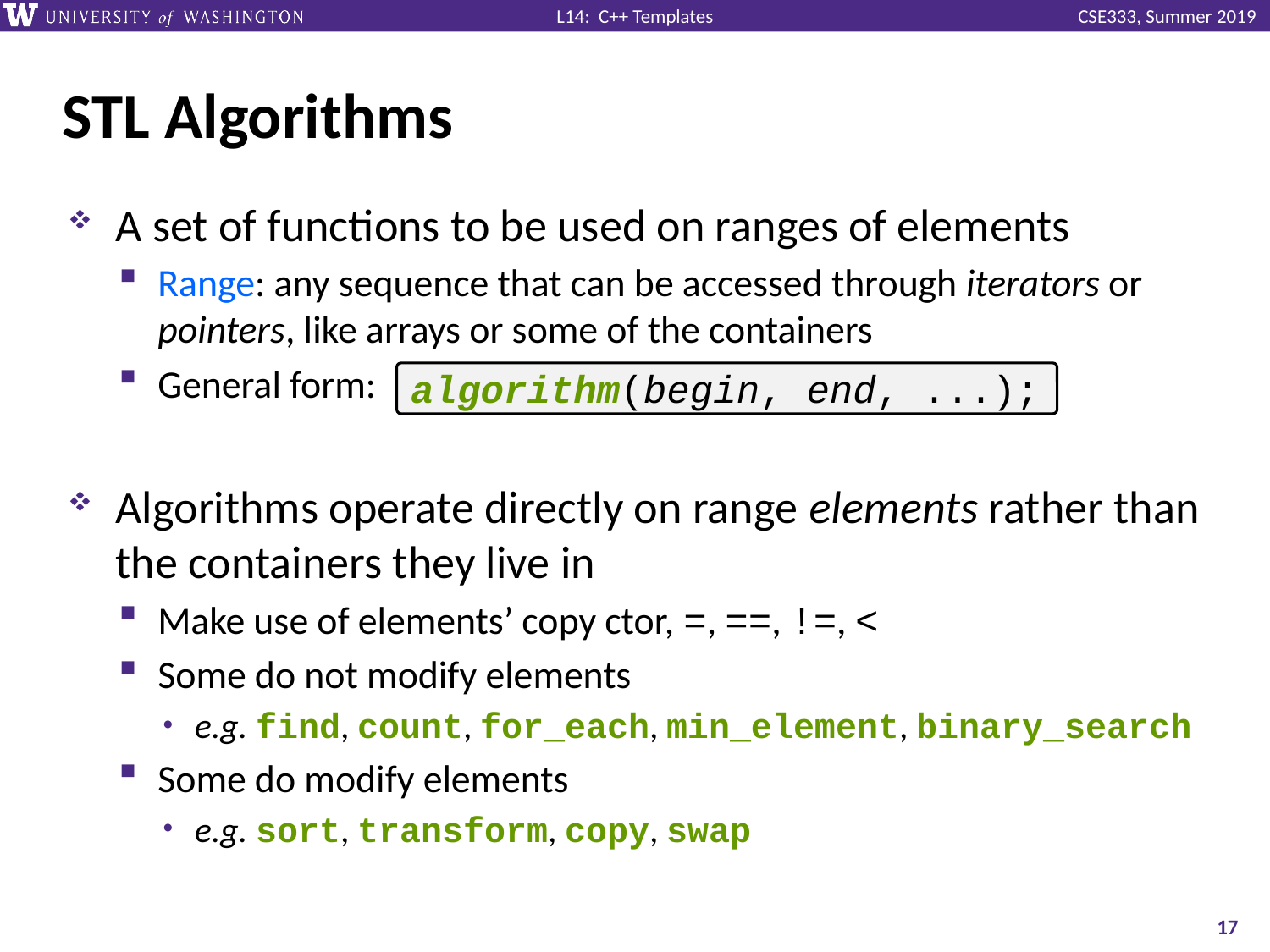

# STL Algorithms
A set of functions to be used on ranges of elements
Range: any sequence that can be accessed through iterators or pointers, like arrays or some of the containers
General form:

Algorithms operate directly on range elements rather than the containers they live in
Make use of elements’ copy ctor, =, ==, !=, <
Some do not modify elements
e.g. find, count, for_each, min_element, binary_search
Some do modify elements
e.g. sort, transform, copy, swap
algorithm(begin, end, ...);
17